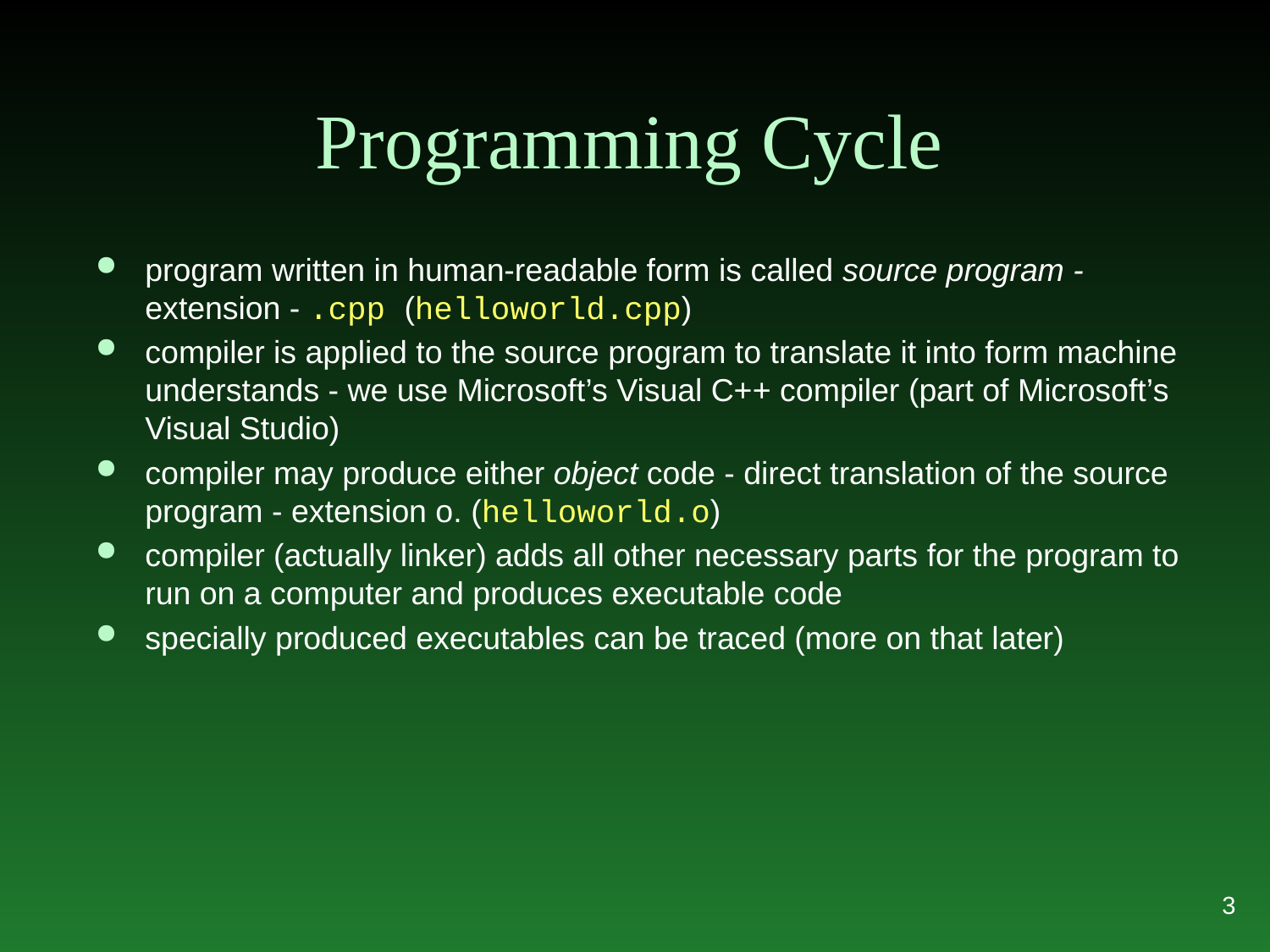

# Programming Cycle
program written in human-readable form is called source program - extension - .cpp (helloworld.cpp)
compiler is applied to the source program to translate it into form machine understands - we use Microsoft’s Visual C++ compiler (part of Microsoft’s Visual Studio)
compiler may produce either object code - direct translation of the source program - extension o. (helloworld.o)
compiler (actually linker) adds all other necessary parts for the program to run on a computer and produces executable code
specially produced executables can be traced (more on that later)

3